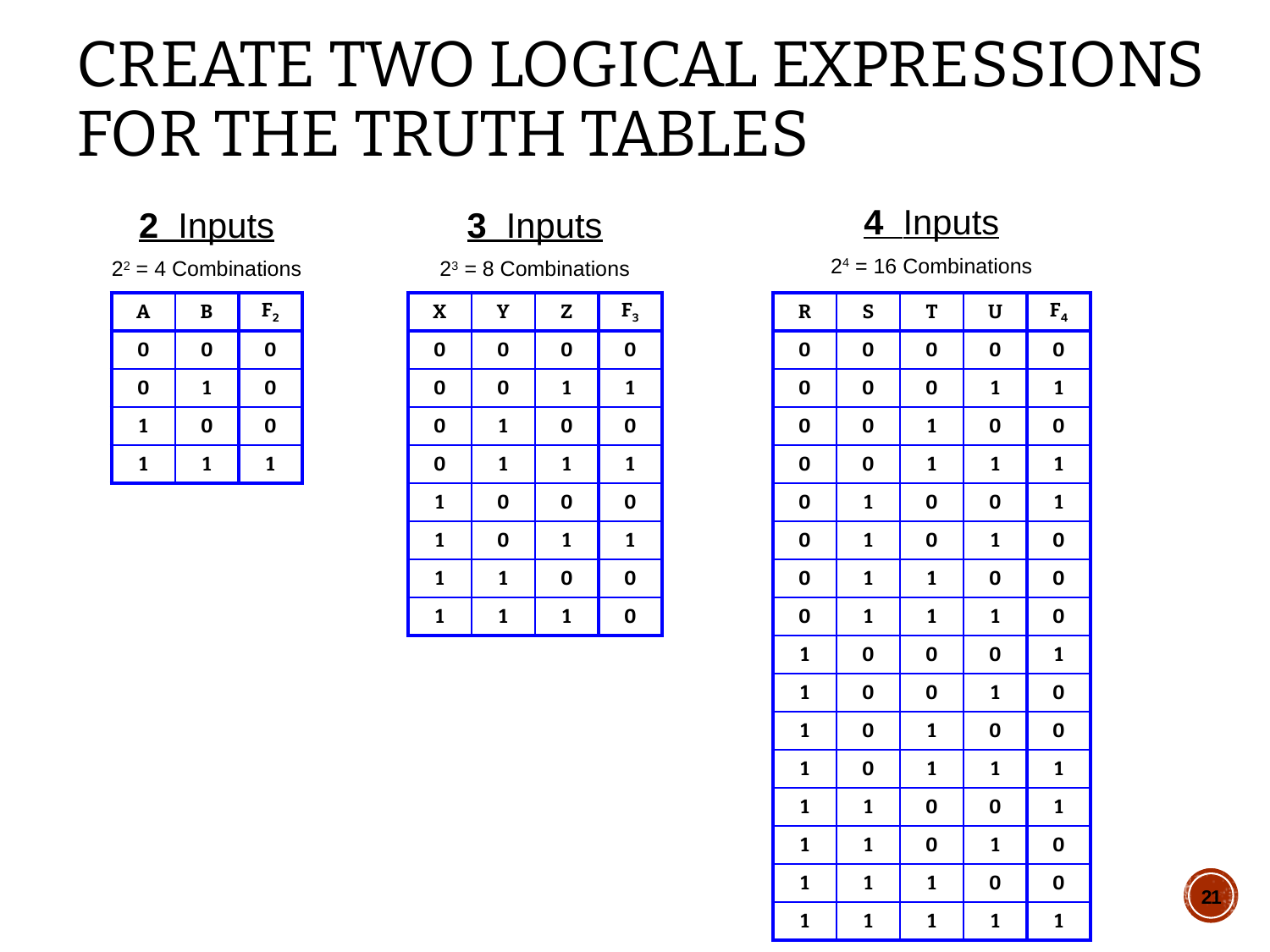

# Create Two Logical Expressions for the truth tables
4  Inputs
24 = 16 Combinations
2  Inputs
22 = 4 Combinations
3  Inputs
23 = 8 Combinations
| A | B | F2 |
| --- | --- | --- |
| 0 | 0 | 0 |
| 0 | 1 | 0 |
| 1 | 0 | 0 |
| 1 | 1 | 1 |
| X | Y | Z | F3 |
| --- | --- | --- | --- |
| 0 | 0 | 0 | 0 |
| 0 | 0 | 1 | 1 |
| 0 | 1 | 0 | 0 |
| 0 | 1 | 1 | 1 |
| 1 | 0 | 0 | 0 |
| 1 | 0 | 1 | 1 |
| 1 | 1 | 0 | 0 |
| 1 | 1 | 1 | 0 |
| R | S | T | U | F4 |
| --- | --- | --- | --- | --- |
| 0 | 0 | 0 | 0 | 0 |
| 0 | 0 | 0 | 1 | 1 |
| 0 | 0 | 1 | 0 | 0 |
| 0 | 0 | 1 | 1 | 1 |
| 0 | 1 | 0 | 0 | 1 |
| 0 | 1 | 0 | 1 | 0 |
| 0 | 1 | 1 | 0 | 0 |
| 0 | 1 | 1 | 1 | 0 |
| 1 | 0 | 0 | 0 | 1 |
| 1 | 0 | 0 | 1 | 0 |
| 1 | 0 | 1 | 0 | 0 |
| 1 | 0 | 1 | 1 | 1 |
| 1 | 1 | 0 | 0 | 1 |
| 1 | 1 | 0 | 1 | 0 |
| 1 | 1 | 1 | 0 | 0 |
| 1 | 1 | 1 | 1 | 1 |
21